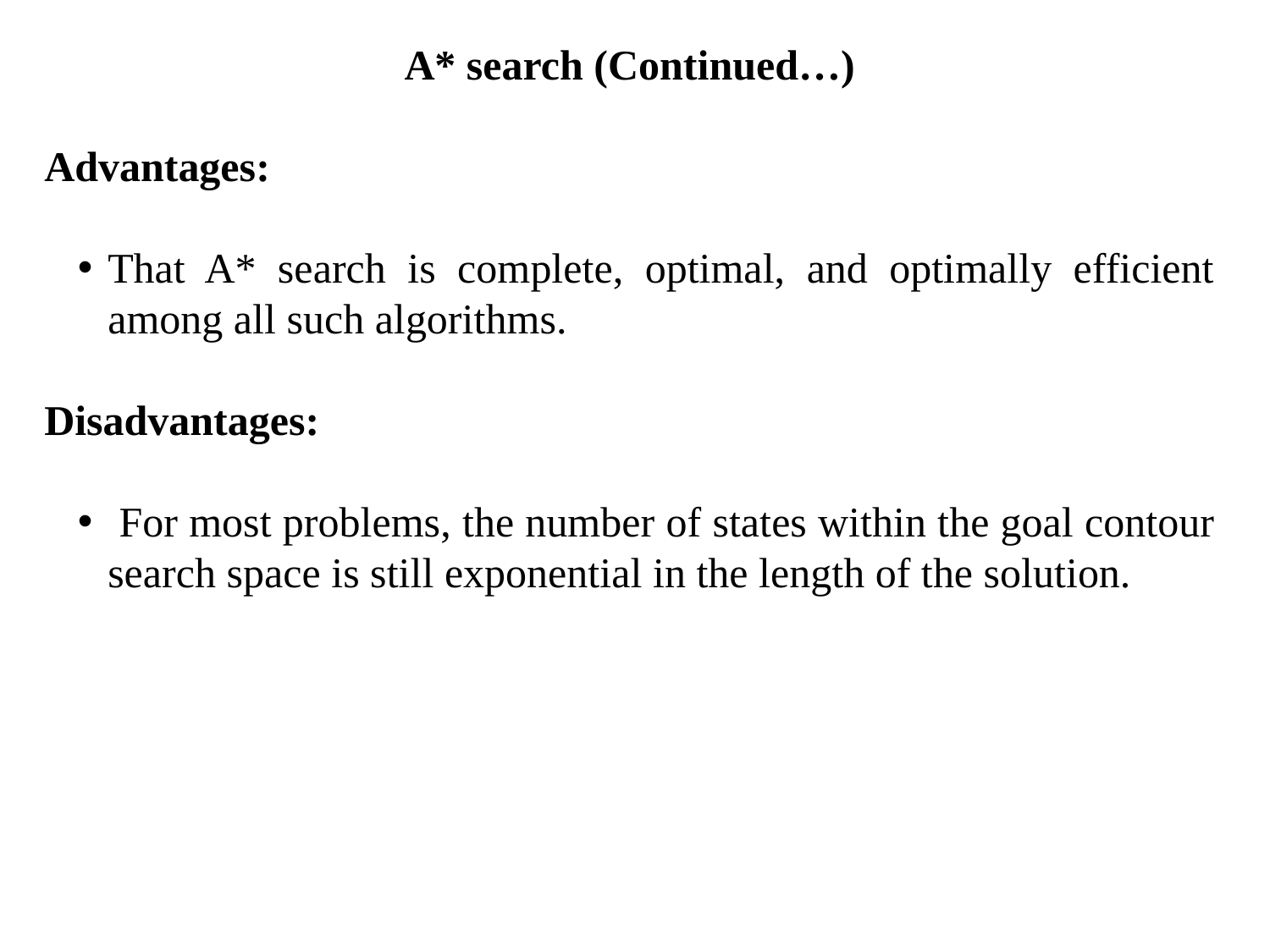

A* search (Continued…)

Advantages:

That A* search is complete, optimal, and optimally efficient among all such algorithms.

Disadvantages:

 For most problems, the number of states within the goal contour search space is still exponential in the length of the solution.